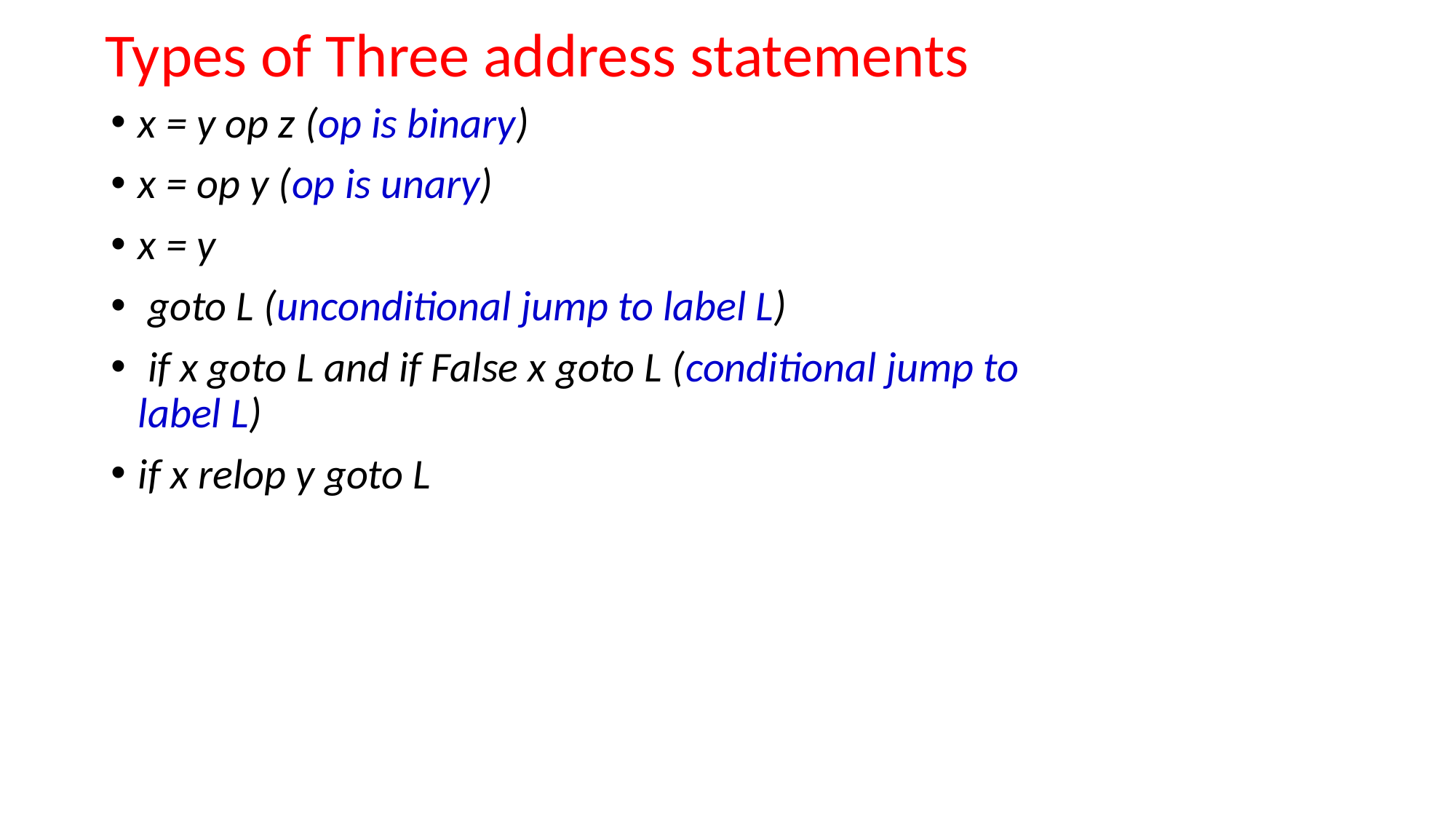

# Types of Three address statements
x = y op z (op is binary)
x = op y (op is unary)
x = y
 goto L (unconditional jump to label L)
 if x goto L and if False x goto L (conditional jump to label L)
if x relop y goto L